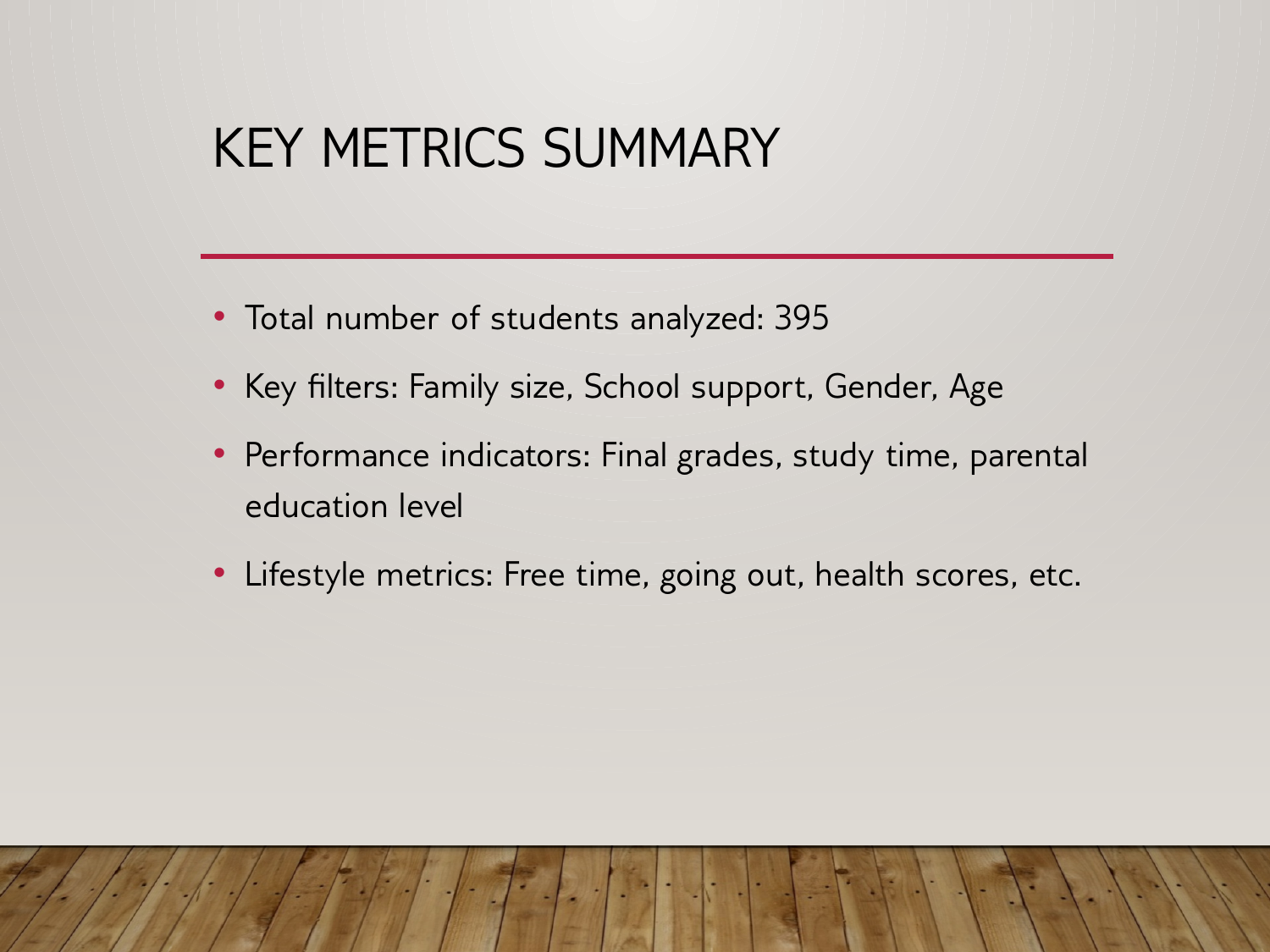

# Key Metrics Summary
Total number of students analyzed: 395
Key filters: Family size, School support, Gender, Age
Performance indicators: Final grades, study time, parental education level
Lifestyle metrics: Free time, going out, health scores, etc.